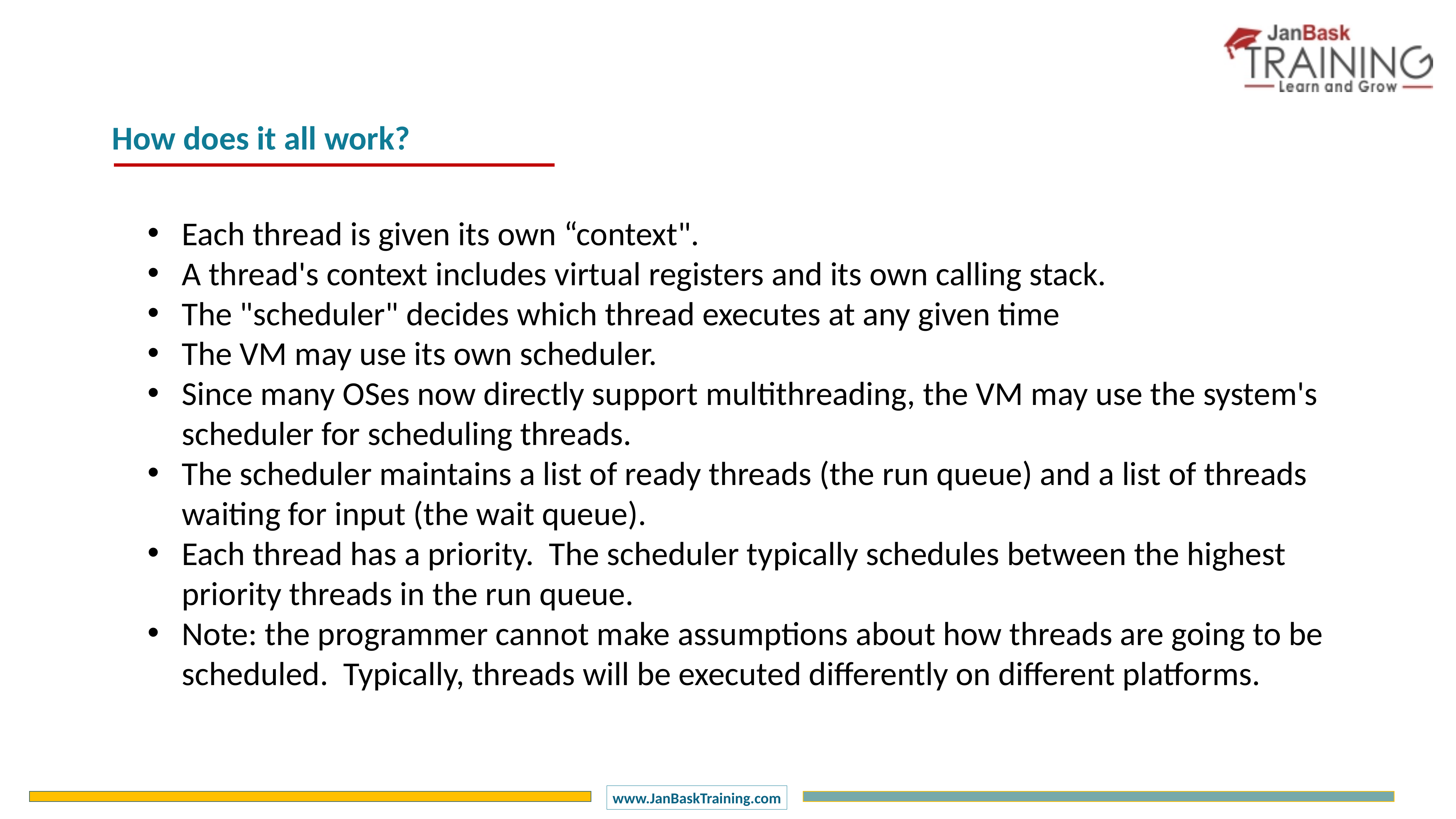

How does it all work?

Each thread is given its own “context".
A thread's context includes virtual registers and its own calling stack.
The "scheduler" decides which thread executes at any given time
The VM may use its own scheduler.
Since many OSes now directly support multithreading, the VM may use the system's scheduler for scheduling threads.
The scheduler maintains a list of ready threads (the run queue) and a list of threads waiting for input (the wait queue).
Each thread has a priority.  The scheduler typically schedules between the highest priority threads in the run queue.
Note: the programmer cannot make assumptions about how threads are going to be scheduled.  Typically, threads will be executed differently on different platforms.